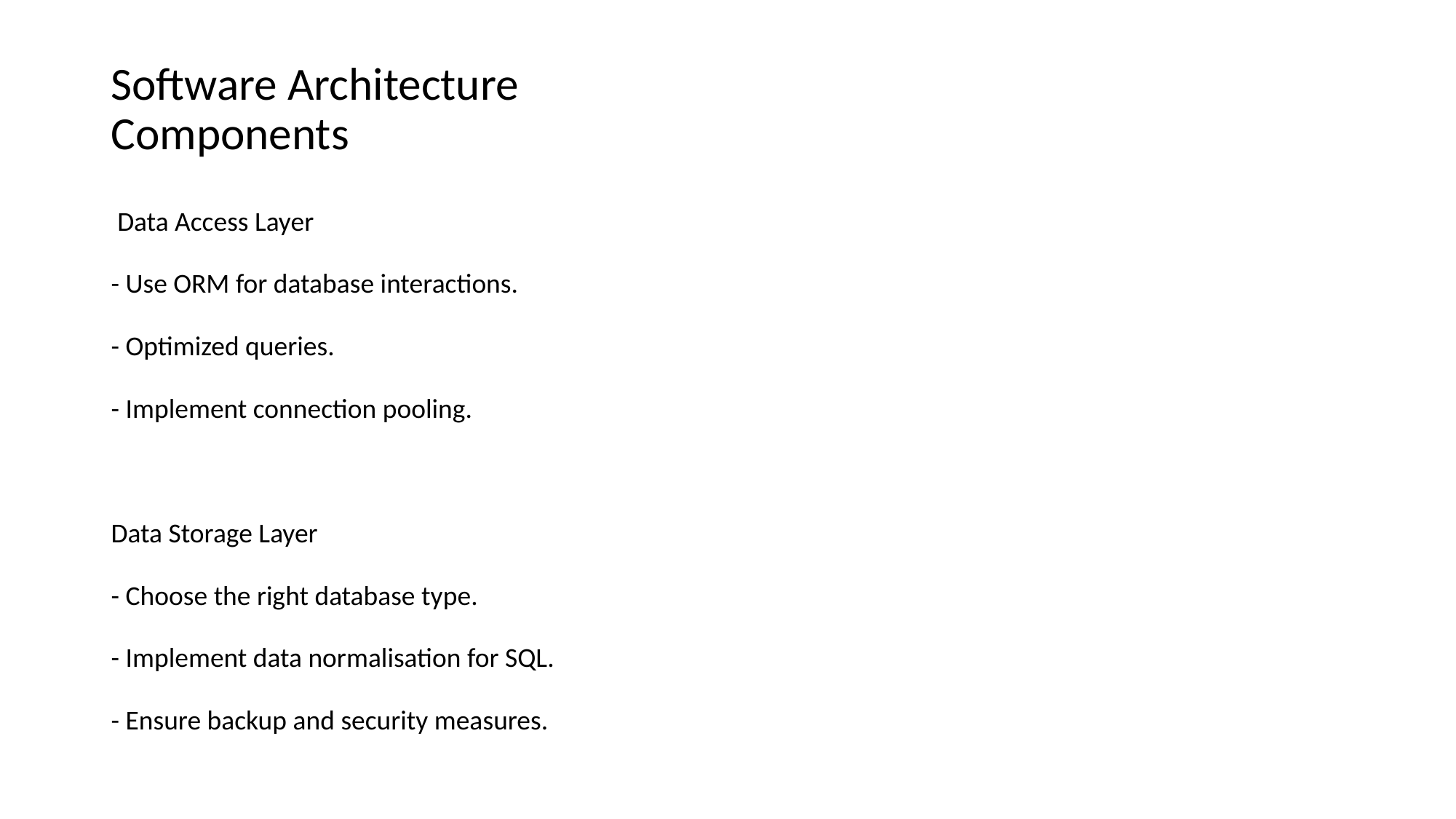

# Software Architecture Components
 Data Access Layer
- Use ORM for database interactions.
- Optimized queries.
- Implement connection pooling.

Data Storage Layer
- Choose the right database type.
- Implement data normalisation for SQL.
- Ensure backup and security measures.